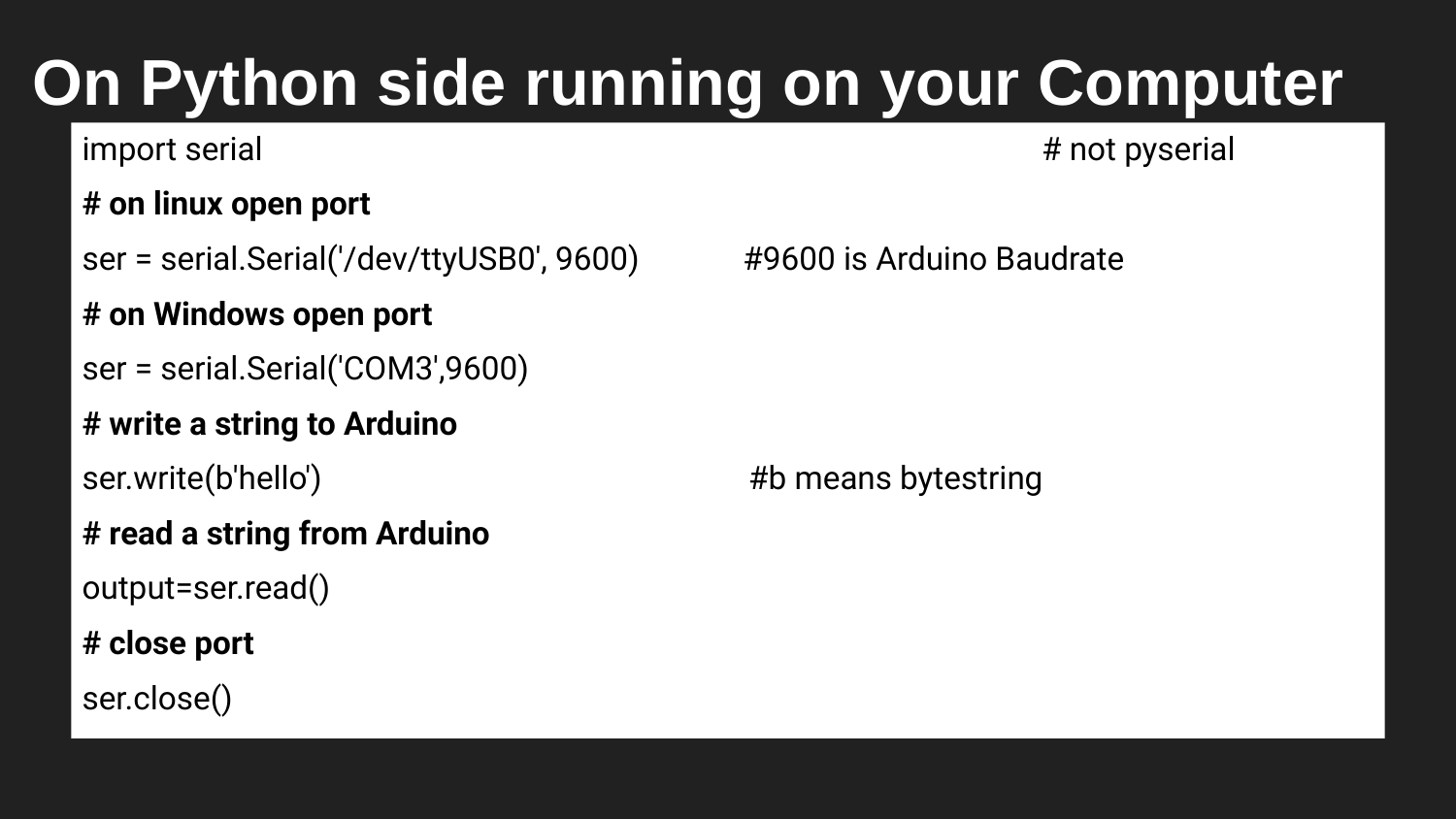

# On Python side running on your Computer

import serial 				                             # not pyserial
# on linux open port
ser = serial.Serial('/dev/ttyUSB0', 9600)             #9600 is Arduino Baudrate
# on Windows open port
ser = serial.Serial('COM3',9600)
# write a string to Arduino
ser.write(b'hello') 	                                               #b means bytestring
# read a string from Arduino
output=ser.read()
# close port
ser.close()